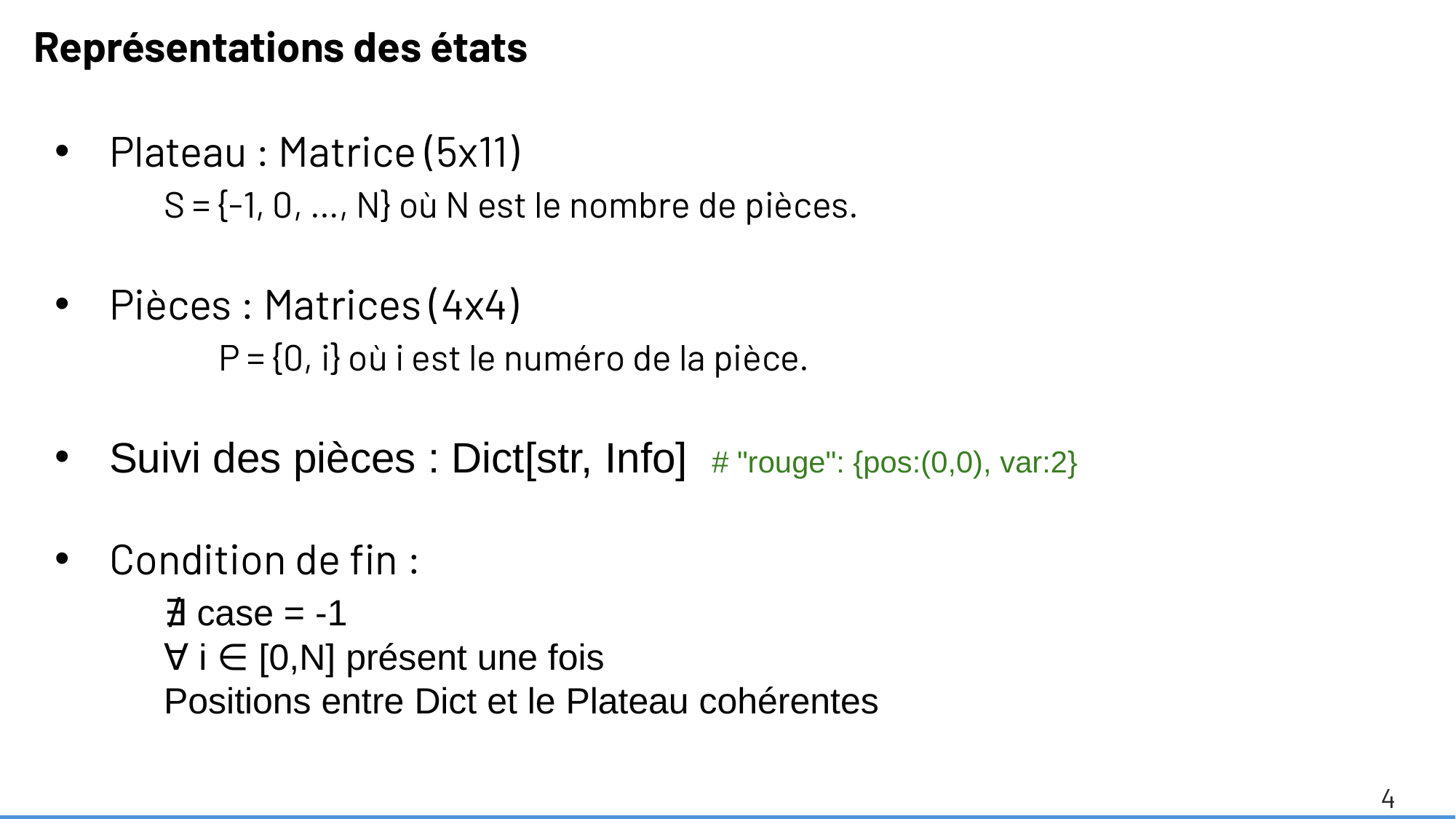

Représentations des états

Plateau : Matrice (5x11)
	S = {-1, 0, …, N} où N est le nombre de pièces.

Pièces : Matrices (4x4)
	P = {0, i} où i est le numéro de la pièce.

Suivi des pièces : Dict[str, Info]  # "rouge": {pos:(0,0), var:2}

Condition de fin :
	∄ case = -1
	∀ i ∈ [0,N] présent une fois
	Positions entre Dict et le Plateau cohérentes
4